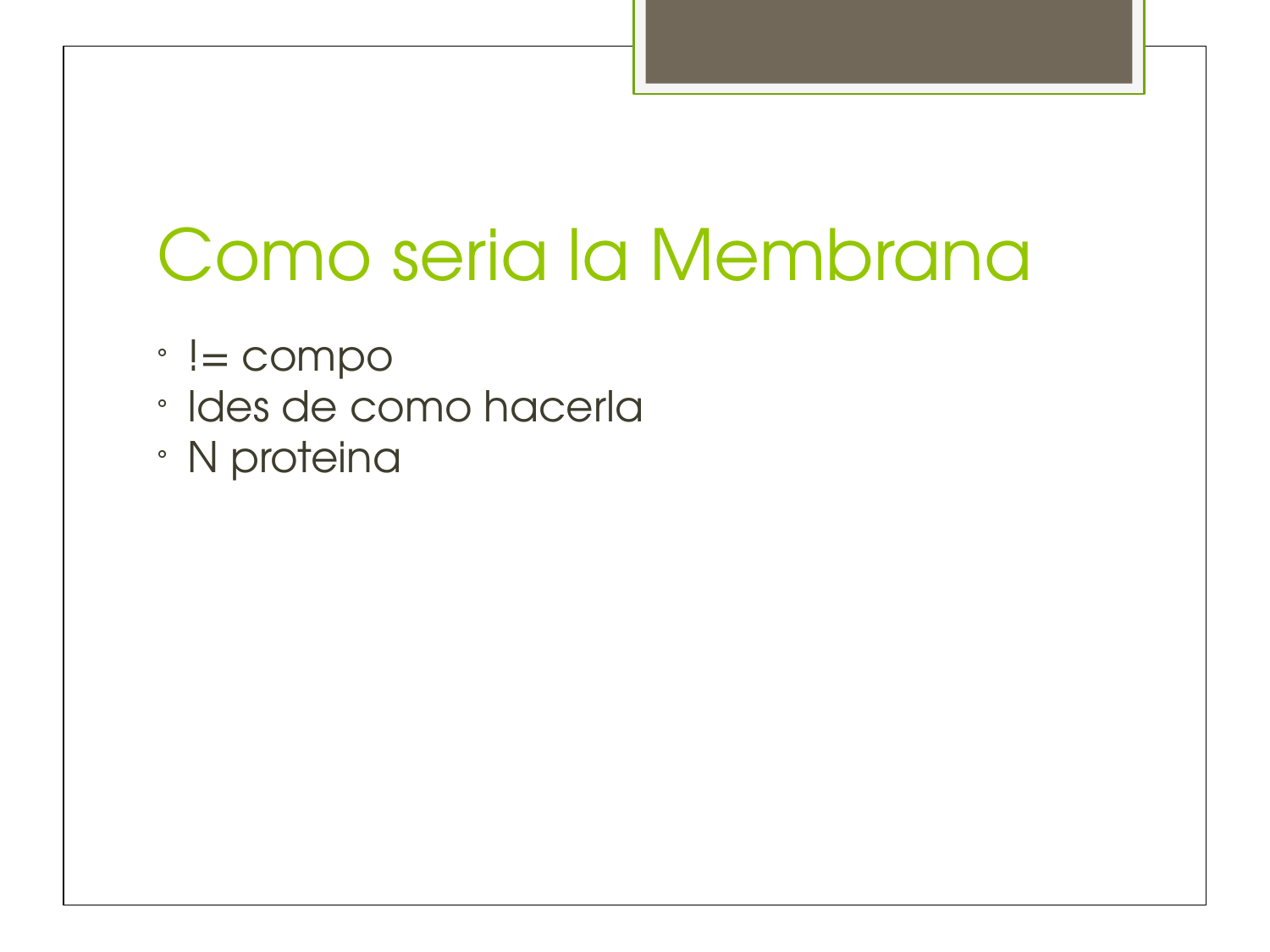

Como seria la Membrana
!= compo
Ides de como hacerla
N proteina